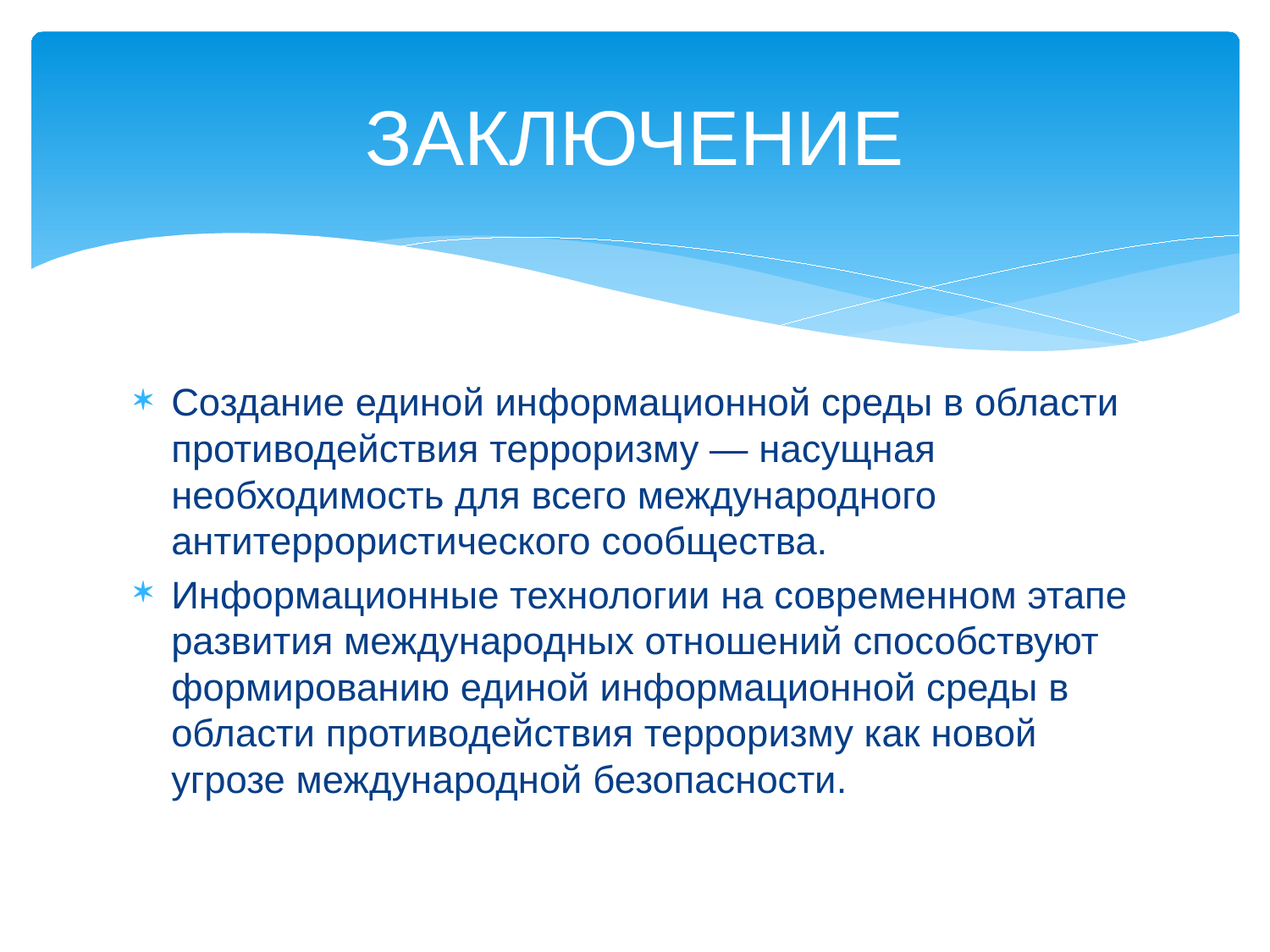

# ЗАКЛЮЧЕНИЕ
Создание единой информационной среды в области противодействия терроризму — насущная необходимость для всего международного антитеррористического сообщества.
Информационные технологии на современном этапе развития международных отношений способствуют формированию единой информационной среды в области противодействия терроризму как новой угрозе международной безопасности.